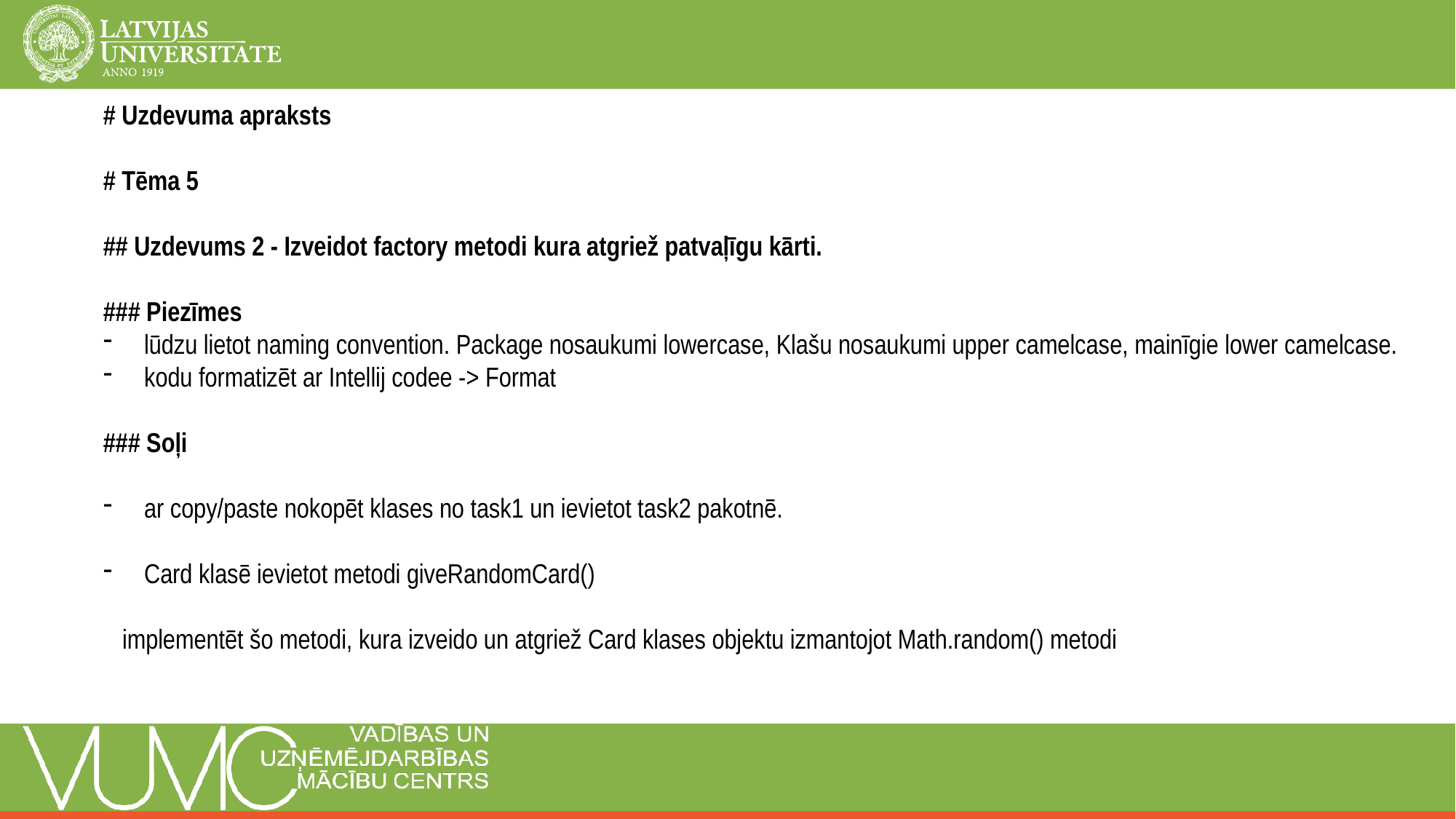

# Uzdevuma apraksts

# Tēma 5

## Uzdevums 2 - Izveidot factory metodi kura atgriež patvaļīgu kārti.

### Piezīmes
lūdzu lietot naming convention. Package nosaukumi lowercase, Klašu nosaukumi upper camelcase, mainīgie lower camelcase.
kodu formatizēt ar Intellij codee -> Format

### Soļi

ar copy/paste nokopēt klases no task1 un ievietot task2 pakotnē.

Card klasē ievietot metodi giveRandomCard()

implementēt šo metodi, kura izveido un atgriež Card klases objektu izmantojot Math.random() metodi